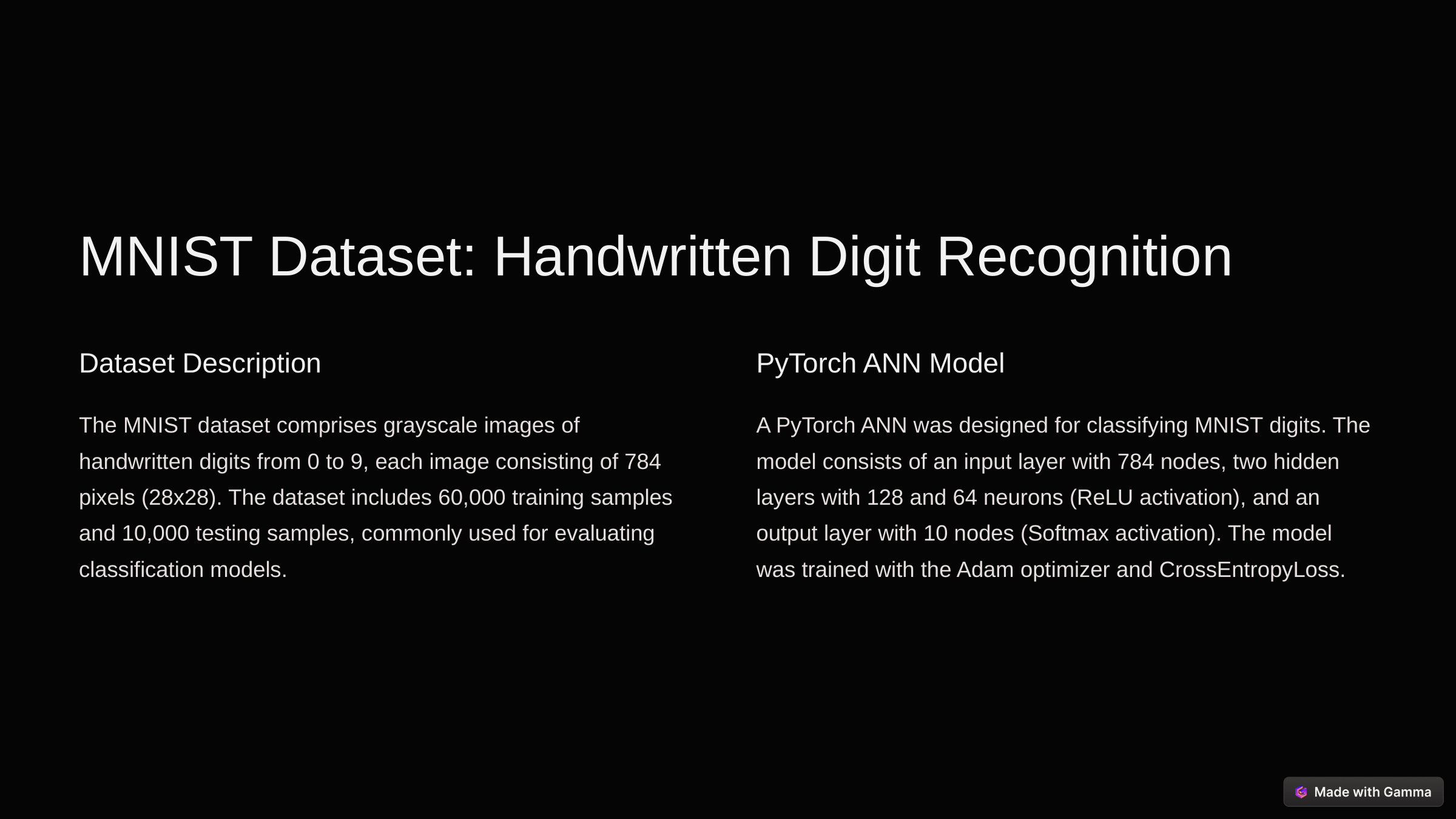

MNIST Dataset: Handwritten Digit Recognition
Dataset Description
PyTorch ANN Model
The MNIST dataset comprises grayscale images of handwritten digits from 0 to 9, each image consisting of 784 pixels (28x28). The dataset includes 60,000 training samples and 10,000 testing samples, commonly used for evaluating classification models.
A PyTorch ANN was designed for classifying MNIST digits. The model consists of an input layer with 784 nodes, two hidden layers with 128 and 64 neurons (ReLU activation), and an output layer with 10 nodes (Softmax activation). The model was trained with the Adam optimizer and CrossEntropyLoss.